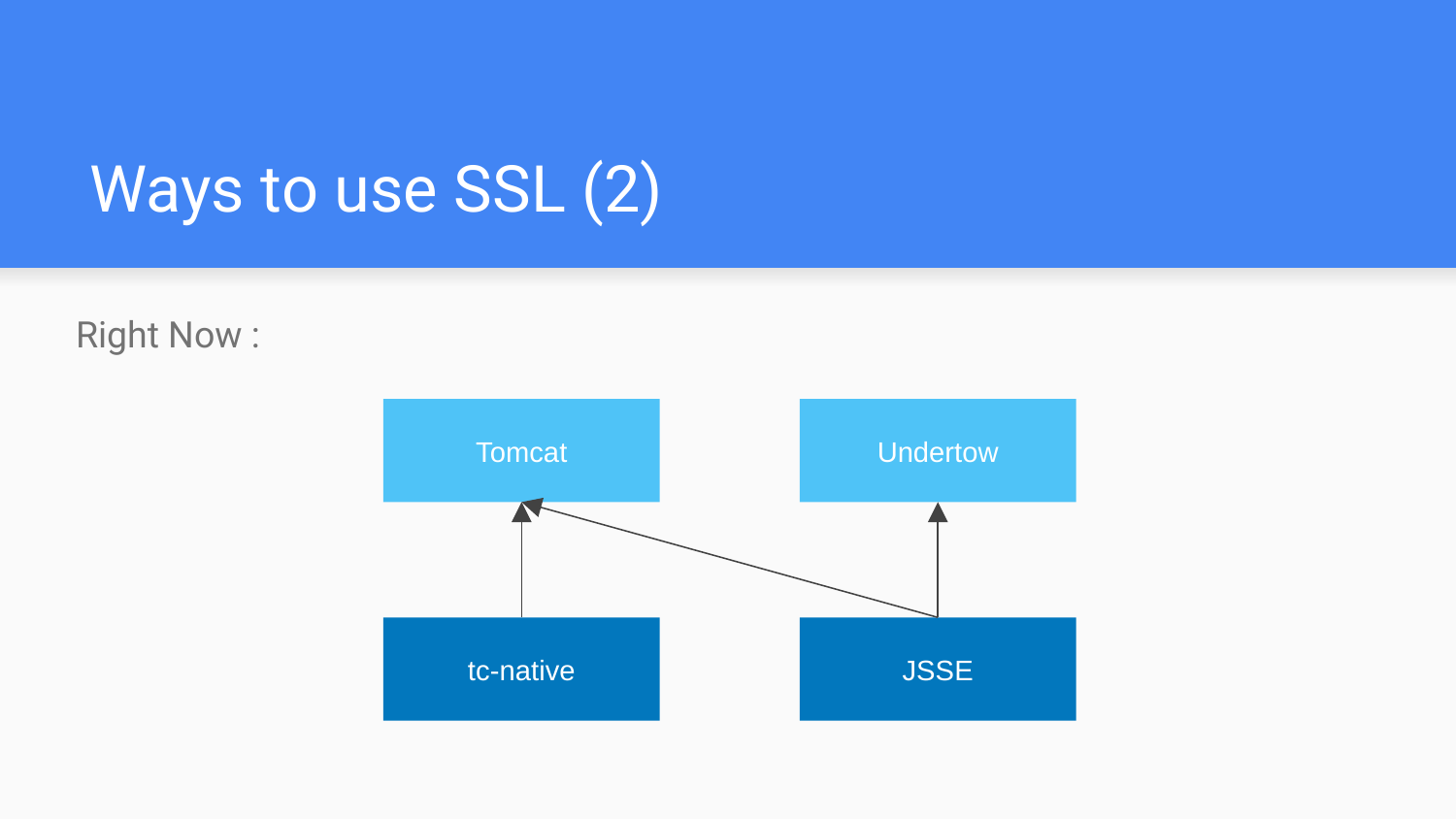

# Ways to use SSL (2)
Right Now :
Tomcat
Undertow
tc-native
JSSE